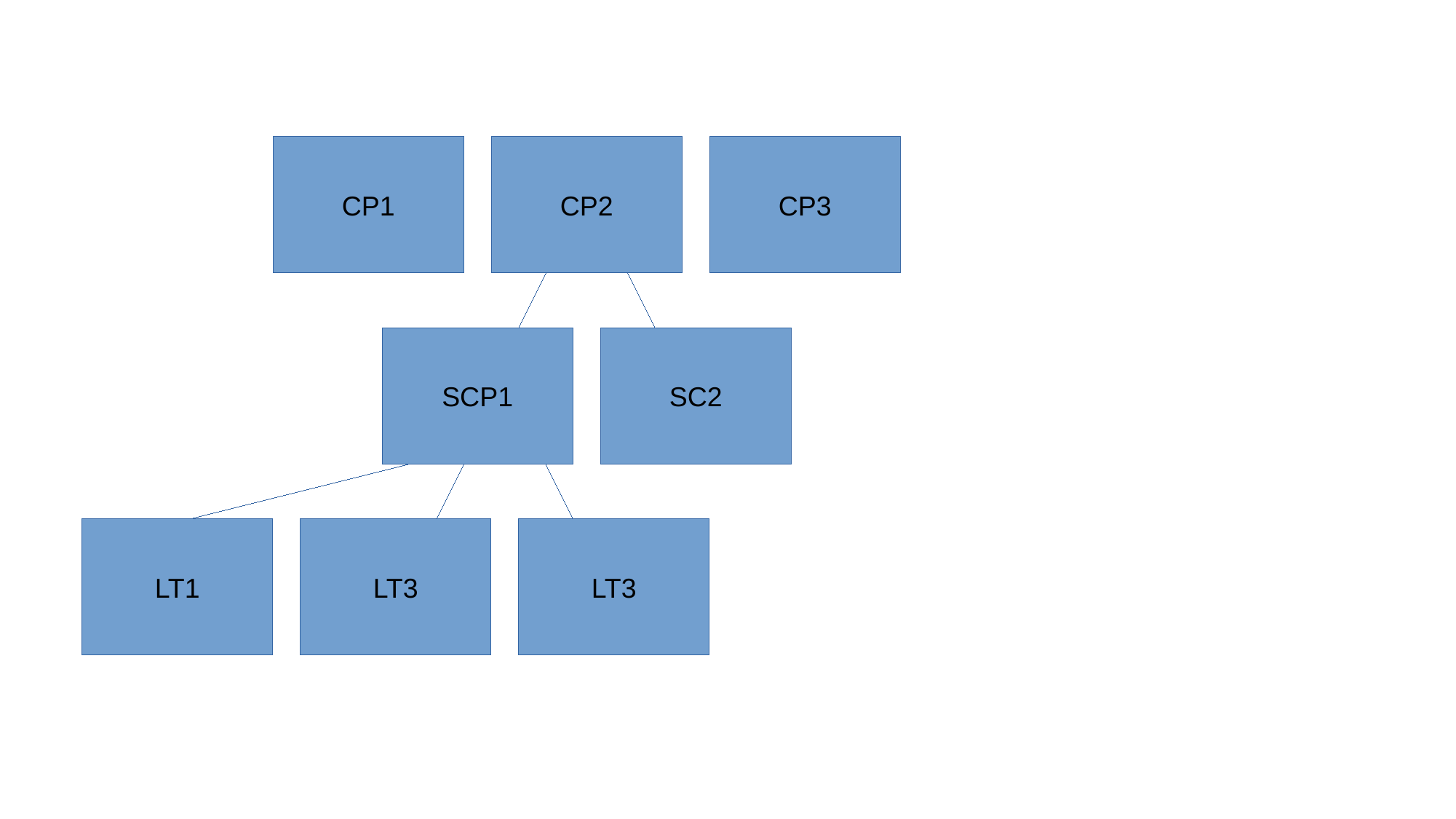

CP1
CP2
CP3

SCP1
SC2

LT1
LT3
LT3